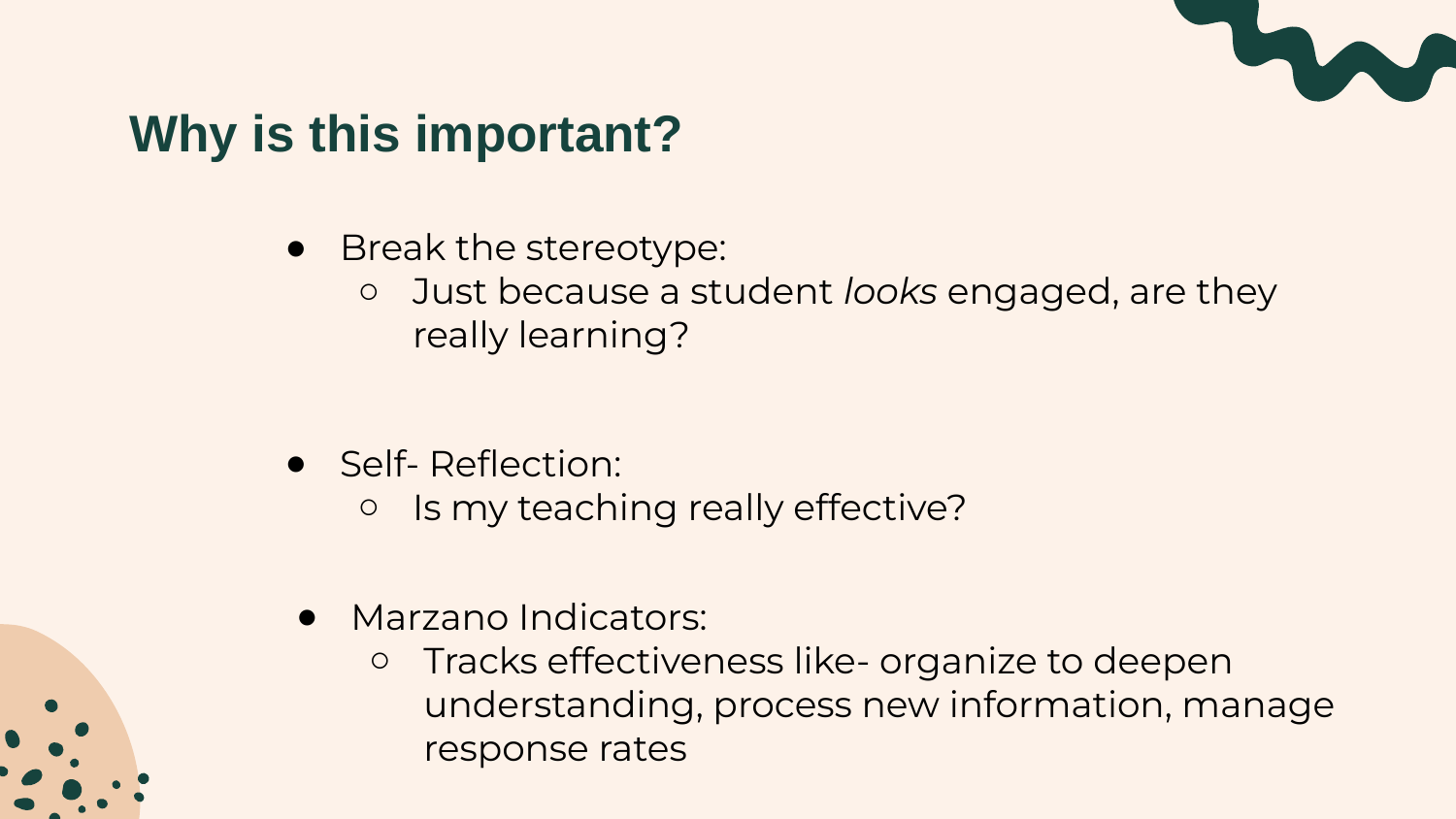

# Why is this important?
Break the stereotype:
Just because a student looks engaged, are they really learning?

Self- Reflection:
Is my teaching really effective?

Marzano Indicators:
Tracks effectiveness like- organize to deepen understanding, process new information, manage response rates